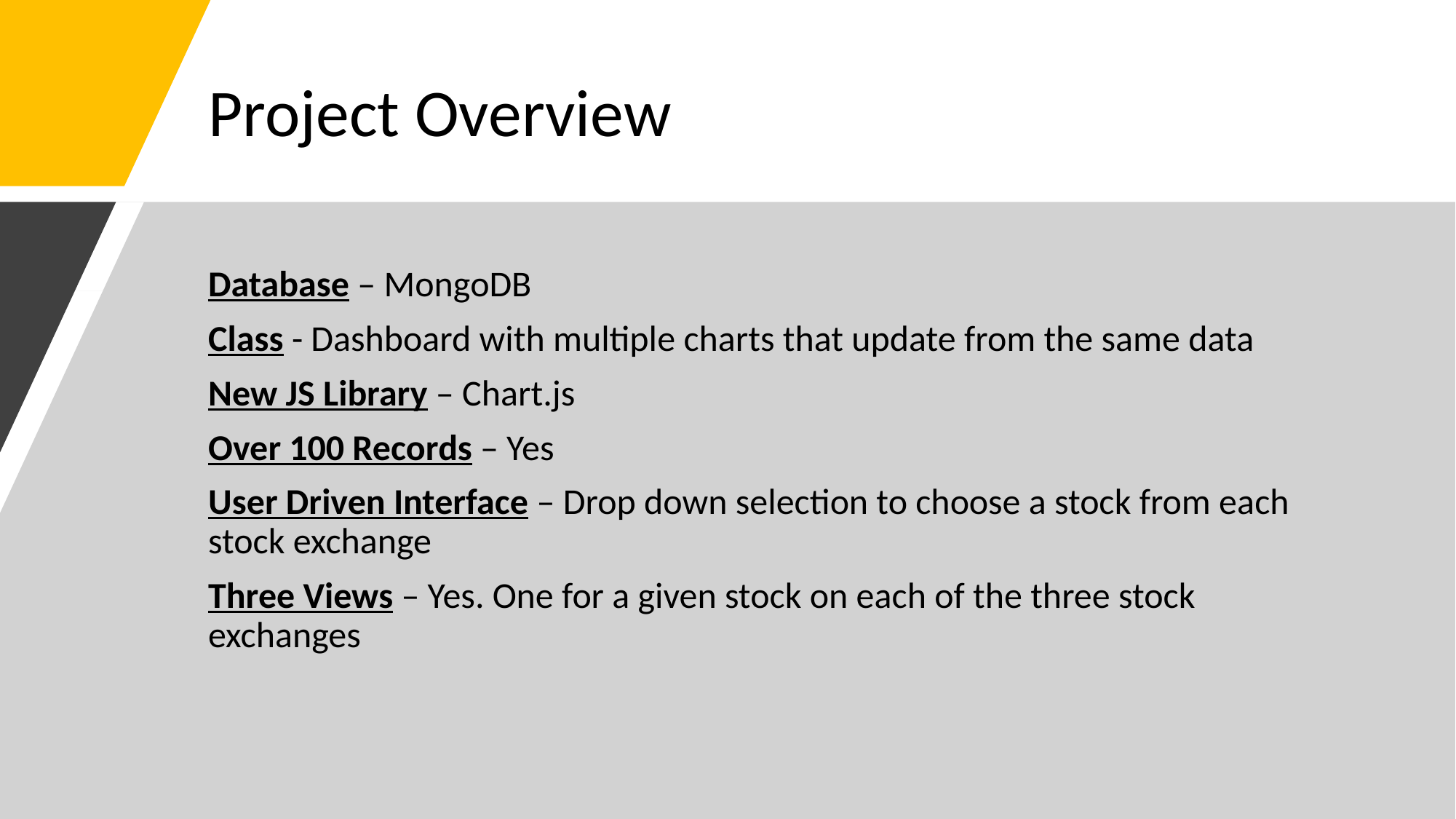

# Project Overview

Database – MongoDB
Class - Dashboard with multiple charts that update from the same data
New JS Library – Chart.js
Over 100 Records – Yes
User Driven Interface – Drop down selection to choose a stock from each stock exchange
Three Views – Yes. One for a given stock on each of the three stock exchanges